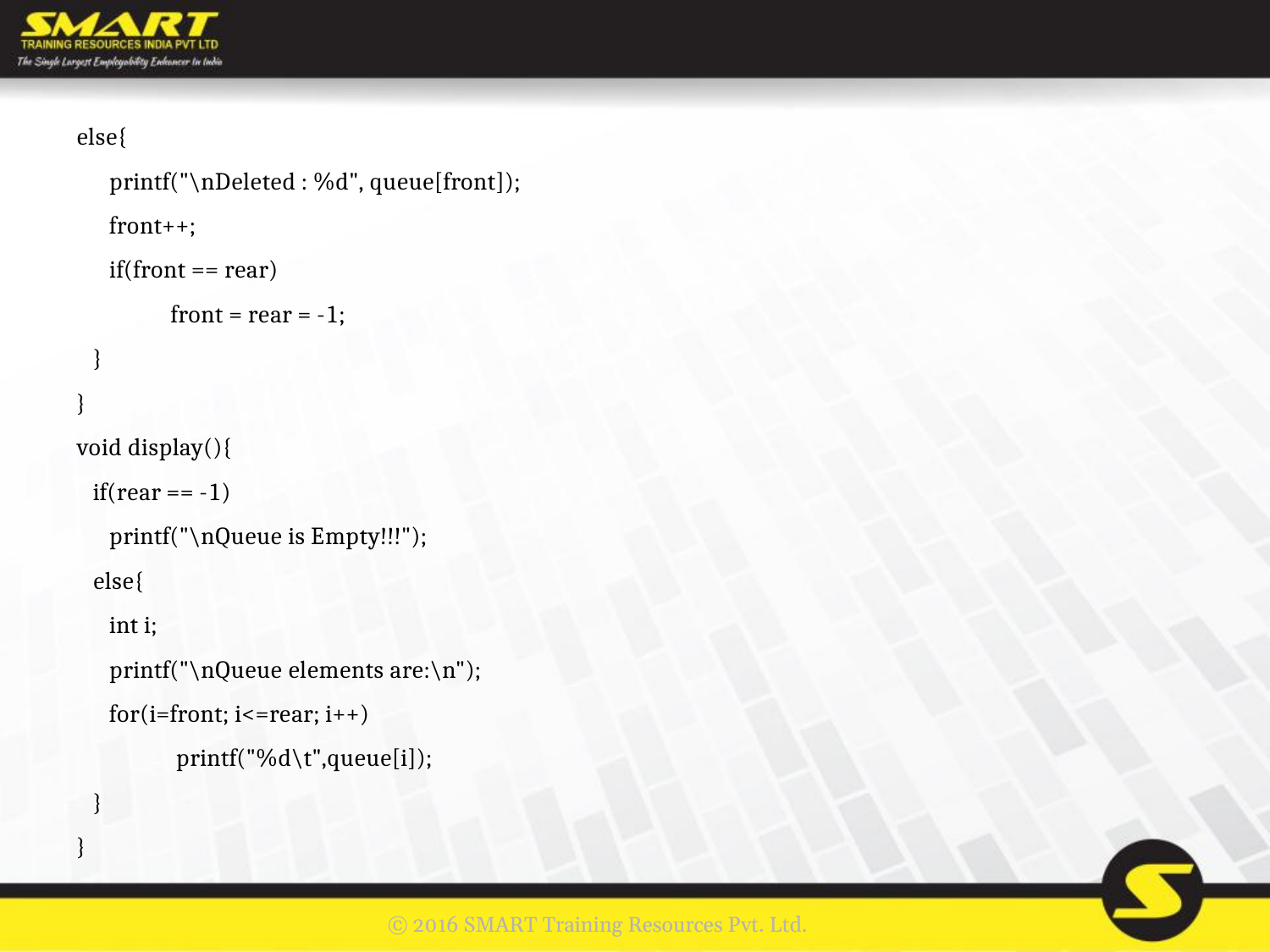

else{
      printf("\nDeleted : %d", queue[front]);
      front++;
      if(front == rear)
	 front = rear = -1;
   }
}
void display(){
   if(rear == -1)
      printf("\nQueue is Empty!!!");
   else{
      int i;
      printf("\nQueue elements are:\n");
      for(i=front; i<=rear; i++)
	  printf("%d\t",queue[i]);
   }
}
© 2016 SMART Training Resources Pvt. Ltd.